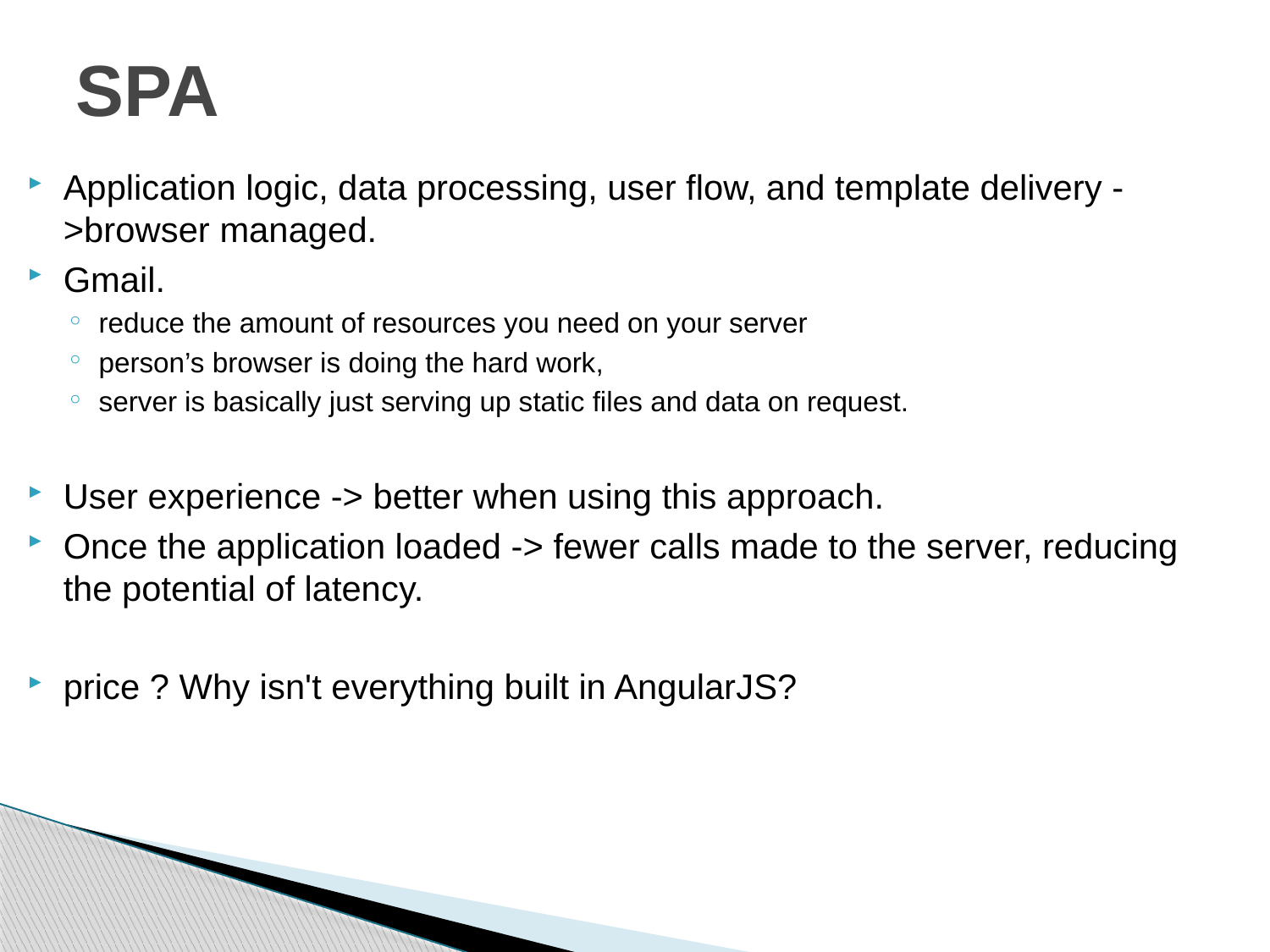

# SPA
Application logic, data processing, user flow, and template delivery ->browser managed.
Gmail.
reduce the amount of resources you need on your server
person’s browser is doing the hard work,
server is basically just serving up static files and data on request.

User experience -> better when using this approach.
Once the application loaded -> fewer calls made to the server, reducing the potential of latency.

price ? Why isn't everything built in AngularJS?